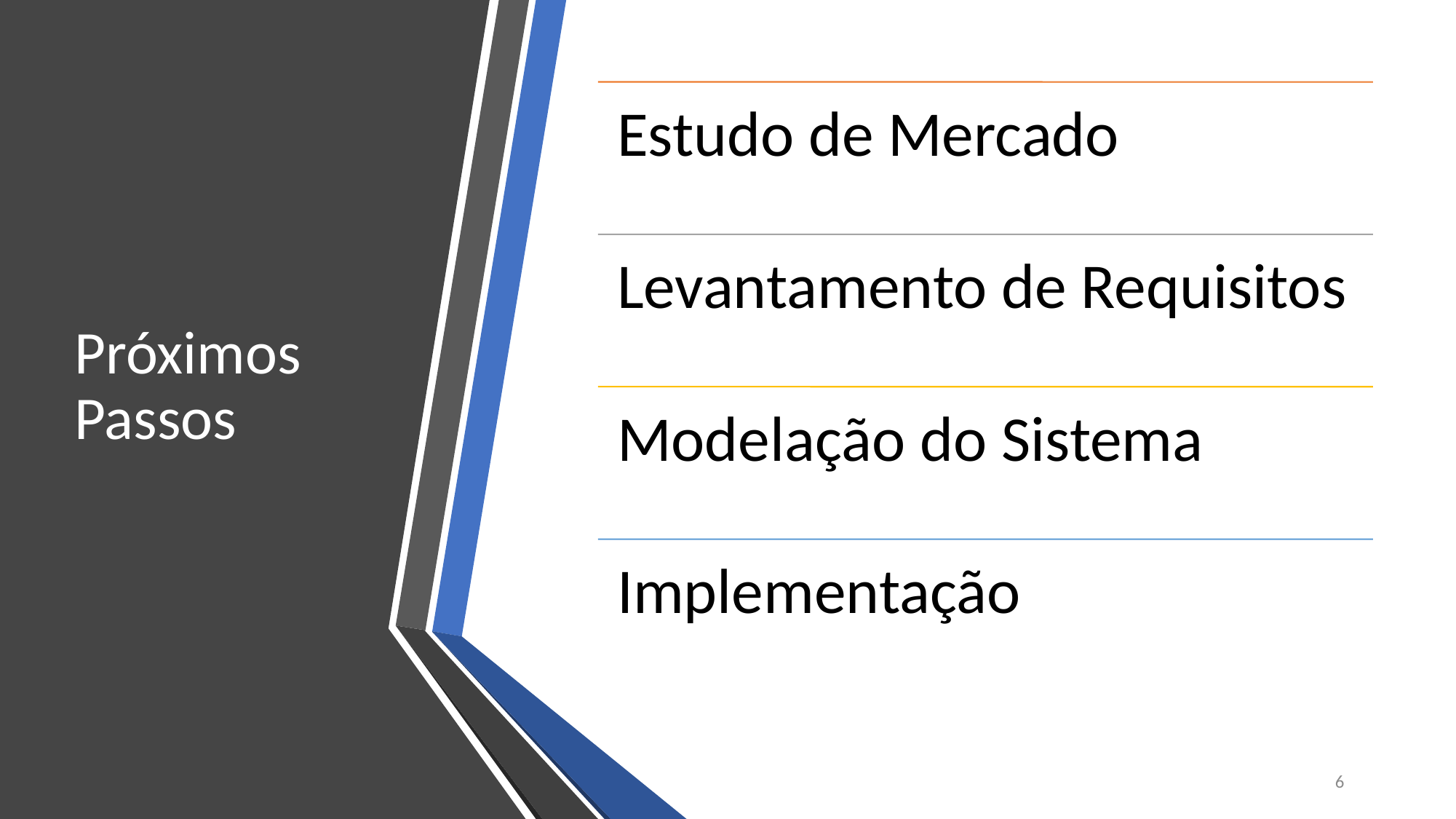

# Próximos Passos
Estudo de Mercado
Levantamento de Requisitos
Modelação do Sistema
Implementação
6